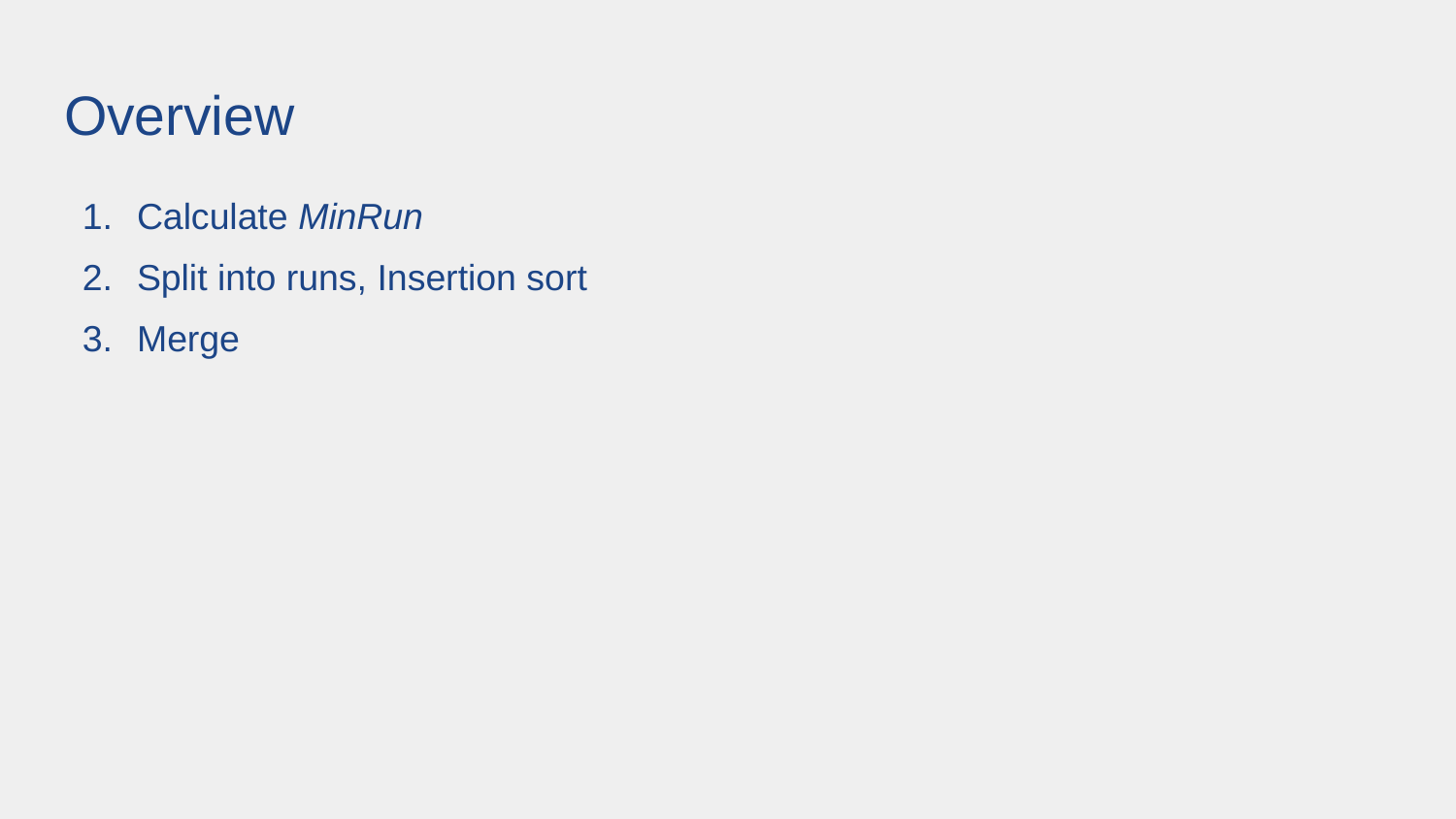

# Overview
Calculate MinRun
Split into runs, Insertion sort
Merge